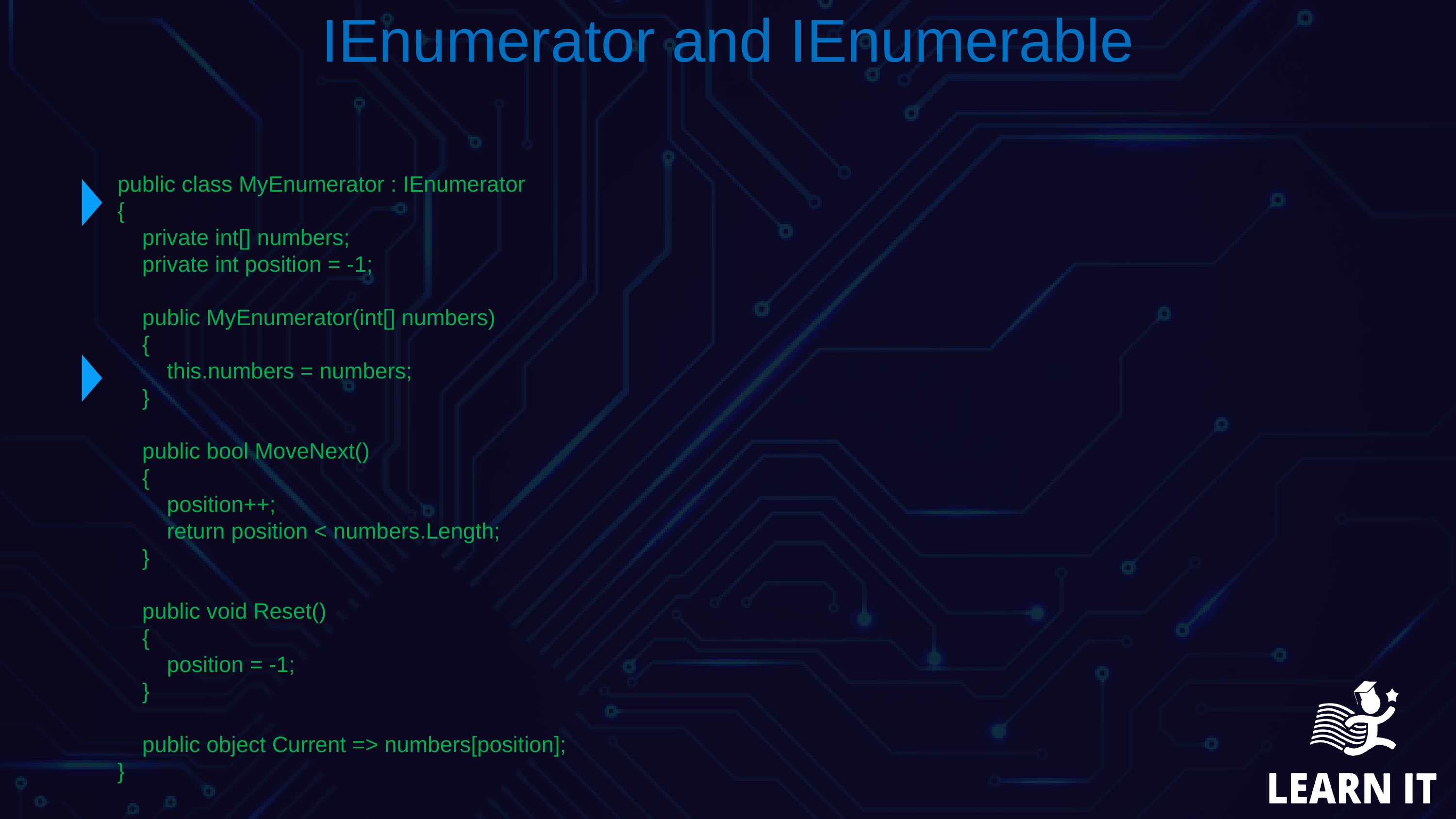

IEnumerator and IEnumerable
public class MyEnumerator : IEnumerator
{
    private int[] numbers;
    private int position = -1;

    public MyEnumerator(int[] numbers)
    {
        this.numbers = numbers;
    }

    public bool MoveNext()
    {
        position++;
        return position < numbers.Length;
    }

    public void Reset()
    {
        position = -1;
    }

    public object Current => numbers[position];
}